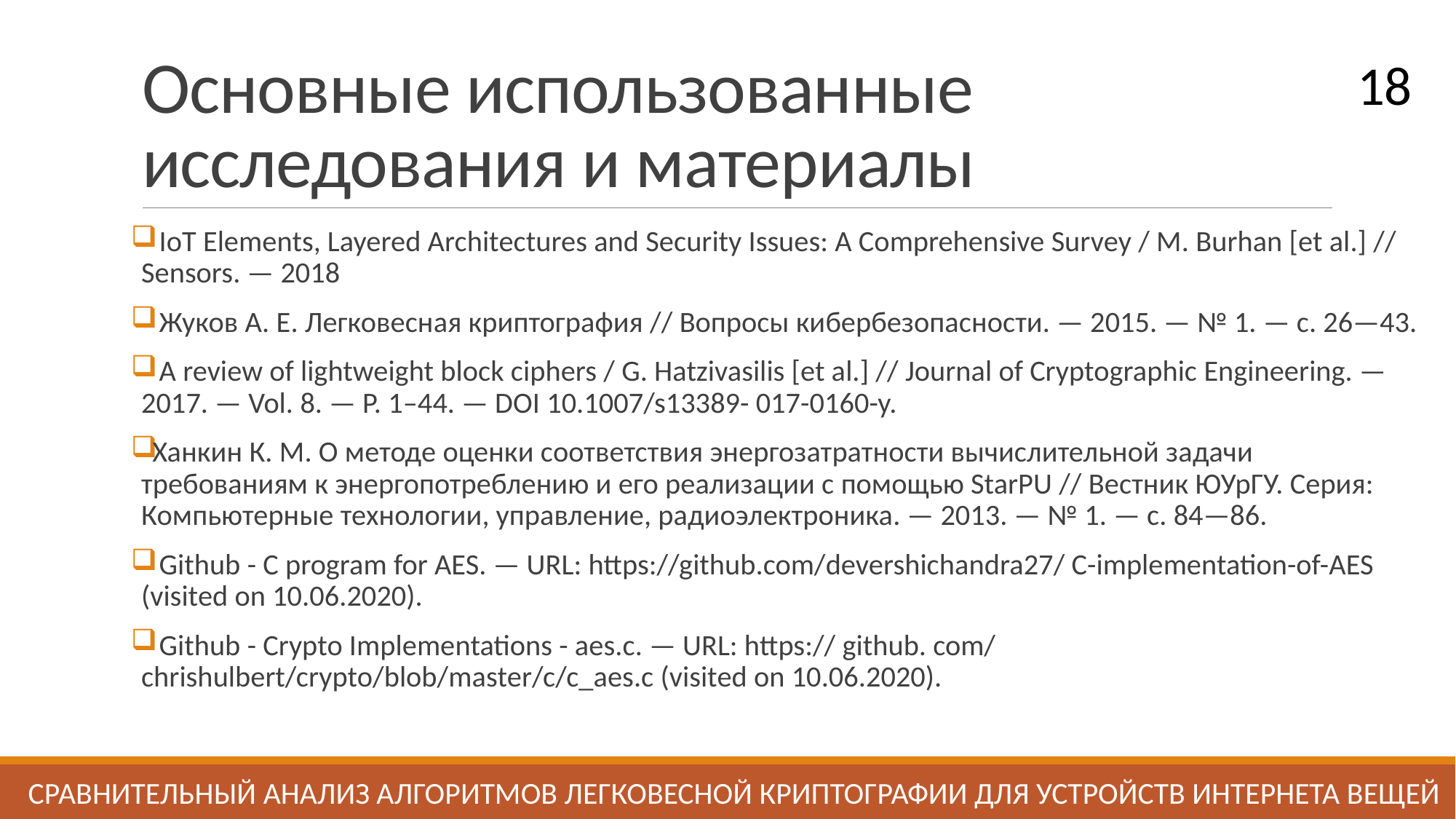

# Основные использованные исследования и материалы
18
 IoT Elements, Layered Architectures and Security Issues: A Comprehensive Survey / M. Burhan [et al.] // Sensors. — 2018
 Жуков А. Е. Легковесная криптография // Вопросы кибербезопасности. — 2015. — № 1. — с. 26—43.
 A review of lightweight block ciphers / G. Hatzivasilis [et al.] // Journal of Cryptographic Engineering. — 2017. — Vol. 8. — P. 1–44. — DOI 10.1007/s13389- 017-0160-y.
Ханкин К. М. О методе оценки соответствия энергозатратности вычислительной задачи требованиям к энергопотреблению и его реализации с помощью StarPU // Вестник ЮУрГУ. Серия: Компьютерные технологии, управление, радиоэлектроника. — 2013. — № 1. — с. 84—86.
 Github - C program for AES. — URL: https://github.com/devershichandra27/ C-implementation-of-AES (visited on 10.06.2020).
 Github - Crypto Implementations - aes.c. — URL: https:// github. com/ chrishulbert/crypto/blob/master/c/c_aes.c (visited on 10.06.2020).
СРАВНИТЕЛЬНЫЙ АНАЛИЗ АЛГОРИТМОВ ЛЕГКОВЕСНОЙ КРИПТОГРАФИИ ДЛЯ УСТРОЙСТВ ИНТЕРНЕТА ВЕЩЕй